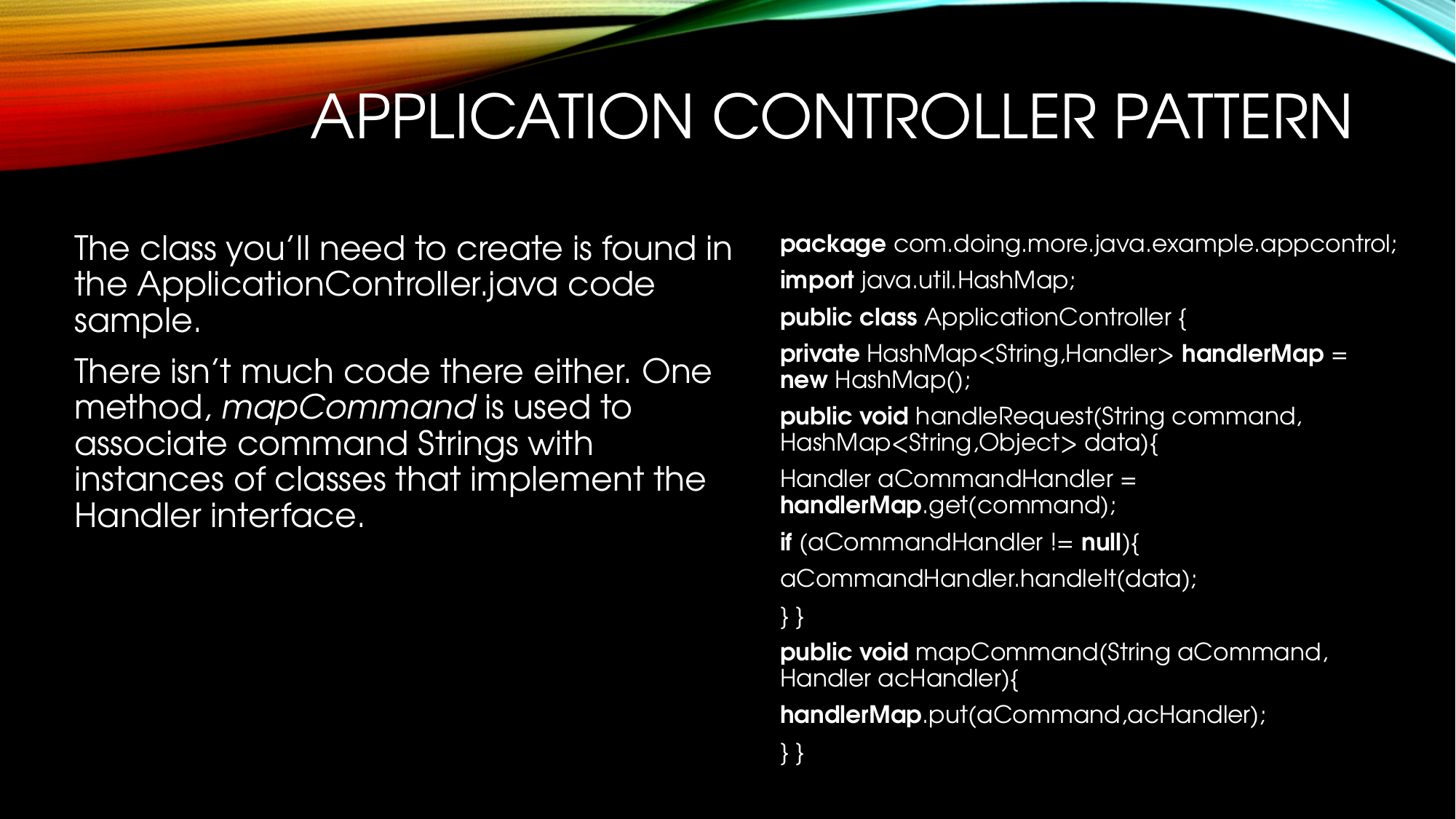

# Application Controller Pattern
The class you’ll need to create is found in the ApplicationController.java code sample.
There isn’t much code there either. One method, mapCommand is used to associate command Strings with instances of classes that implement the Handler interface.
package com.doing.more.java.example.appcontrol;
import java.util.HashMap;
public class ApplicationController {
private HashMap<String,Handler> handlerMap = new HashMap();
public void handleRequest(String command, HashMap<String,Object> data){
Handler aCommandHandler = handlerMap.get(command);
if (aCommandHandler != null){
aCommandHandler.handleIt(data);
} }
public void mapCommand(String aCommand, Handler acHandler){
handlerMap.put(aCommand,acHandler);
} }